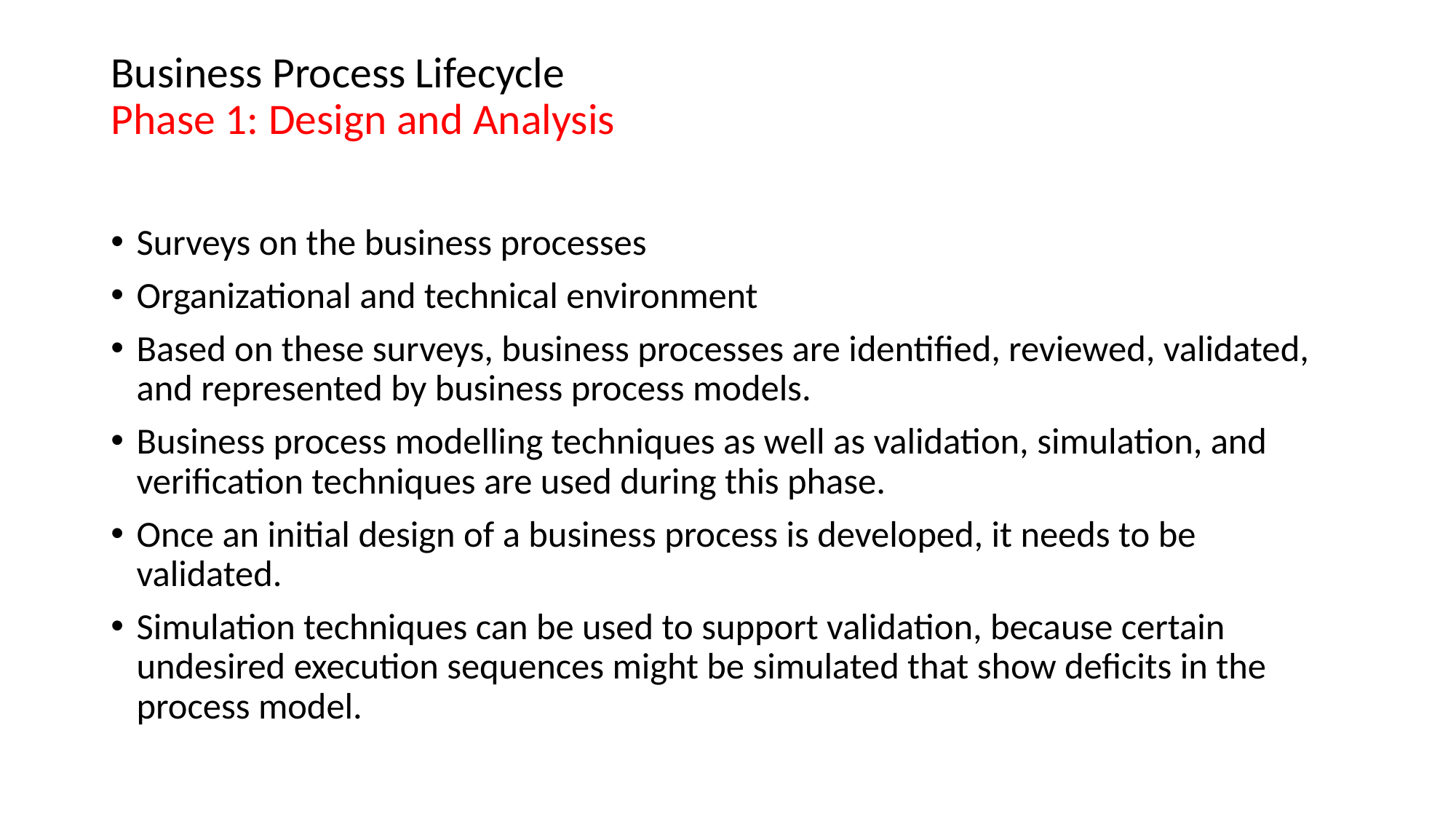

# Business Process Lifecycle Phase 1: Design and Analysis
Surveys on the business processes
Organizational and technical environment
Based on these surveys, business processes are identified, reviewed, validated, and represented by business process models.
Business process modelling techniques as well as validation, simulation, and verification techniques are used during this phase.
Once an initial design of a business process is developed, it needs to be validated.
Simulation techniques can be used to support validation, because certain undesired execution sequences might be simulated that show deficits in the process model.